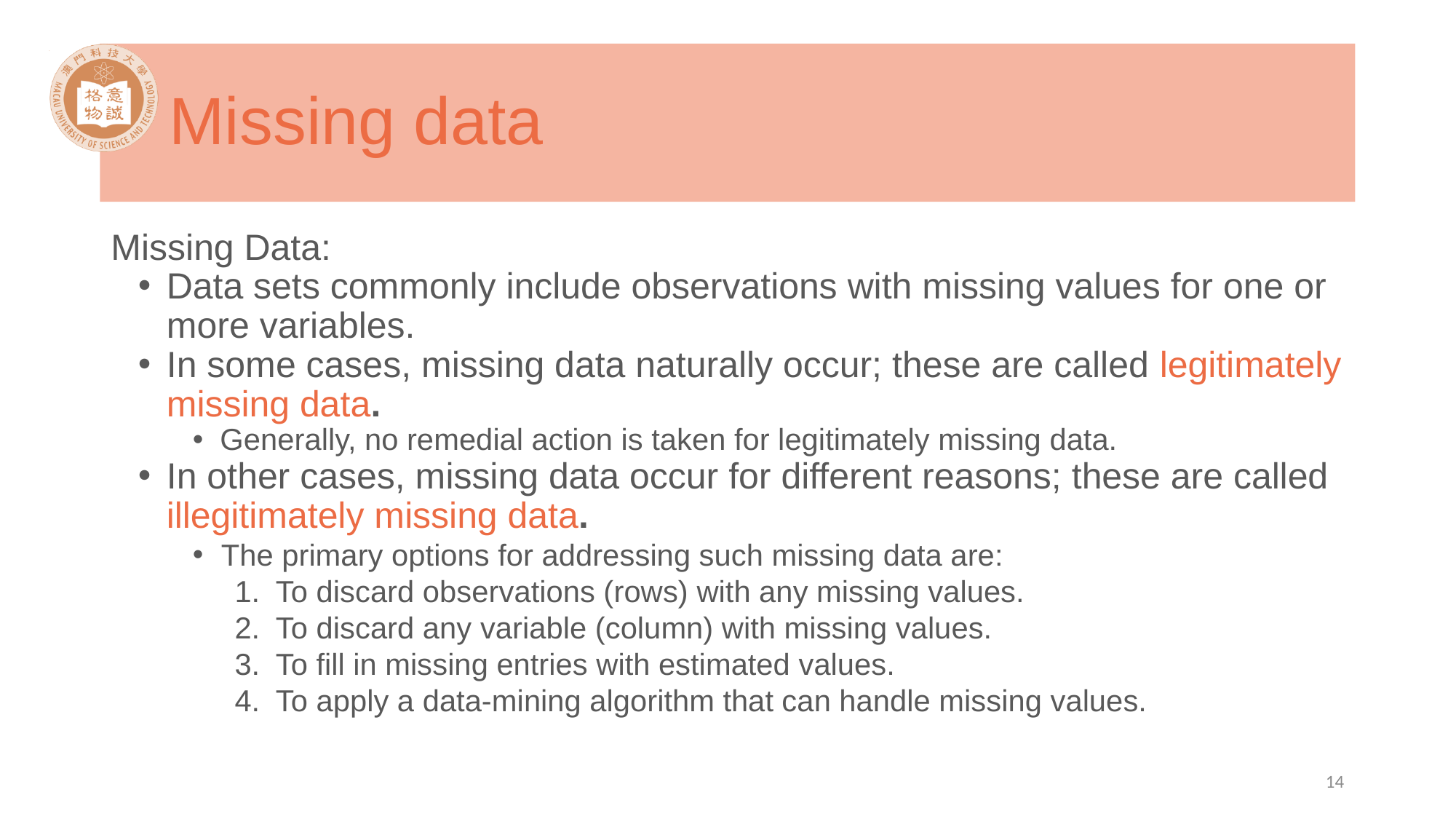

# Missing data
Missing Data:
Data sets commonly include observations with missing values for one or more variables.
In some cases, missing data naturally occur; these are called legitimately missing data.
Generally, no remedial action is taken for legitimately missing data.
In other cases, missing data occur for different reasons; these are called illegitimately missing data.
The primary options for addressing such missing data are:
To discard observations (rows) with any missing values.
To discard any variable (column) with missing values.
To fill in missing entries with estimated values.
To apply a data-mining algorithm that can handle missing values.

14